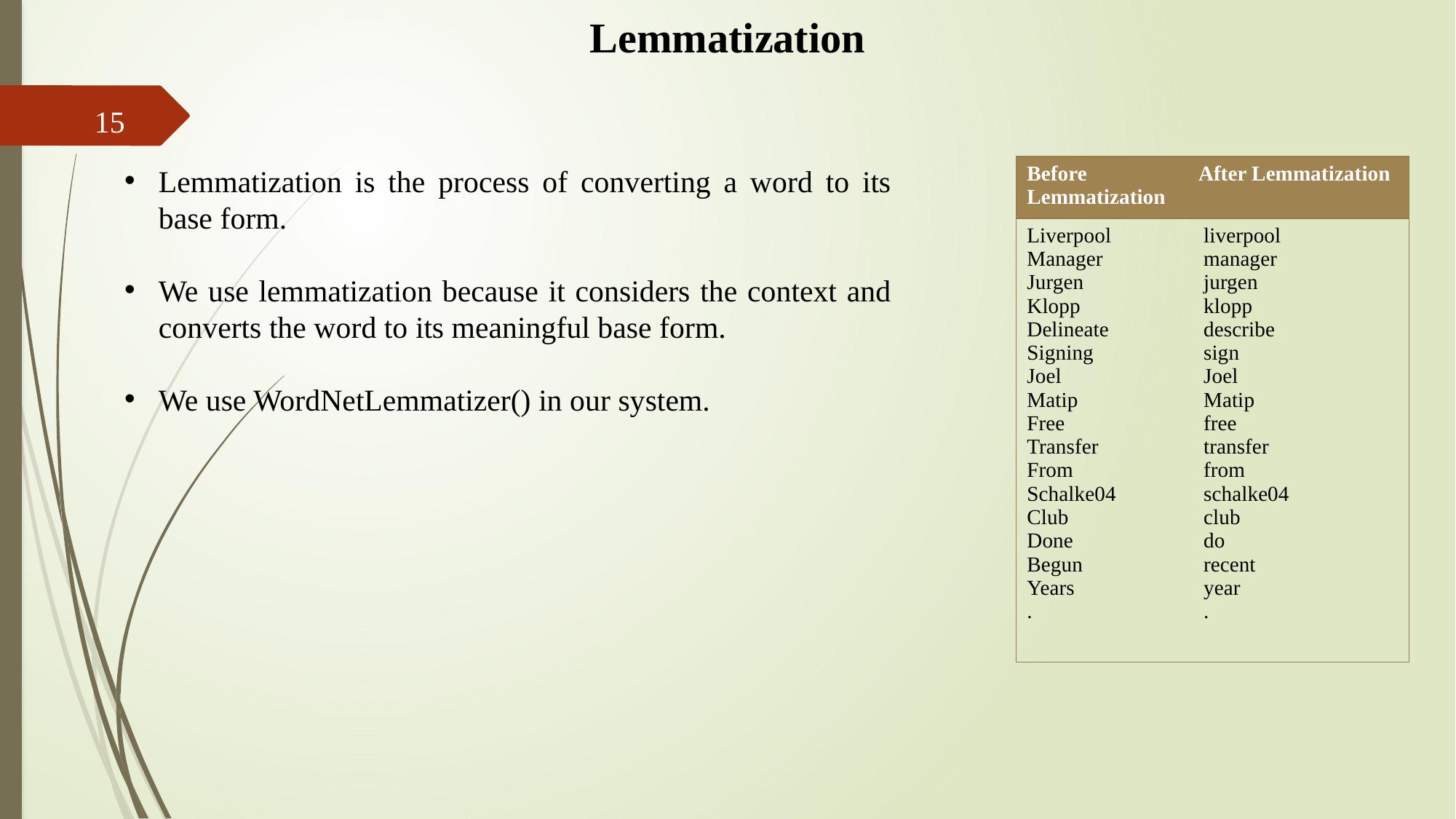

Lemmatization
15
Lemmatization is the process of converting a word to its base form.

We use lemmatization because it considers the context and converts the word to its meaningful base form.

We use WordNetLemmatizer() in our system.
| Before Lemmatization | After Lemmatization |
| --- | --- |
| Liverpool Manager Jurgen Klopp Delineate Signing Joel Matip Free Transfer From Schalke04 Club Done Begun Years . | liverpool manager jurgen klopp describe sign Joel Matip free transfer from schalke04 club do recent year . |